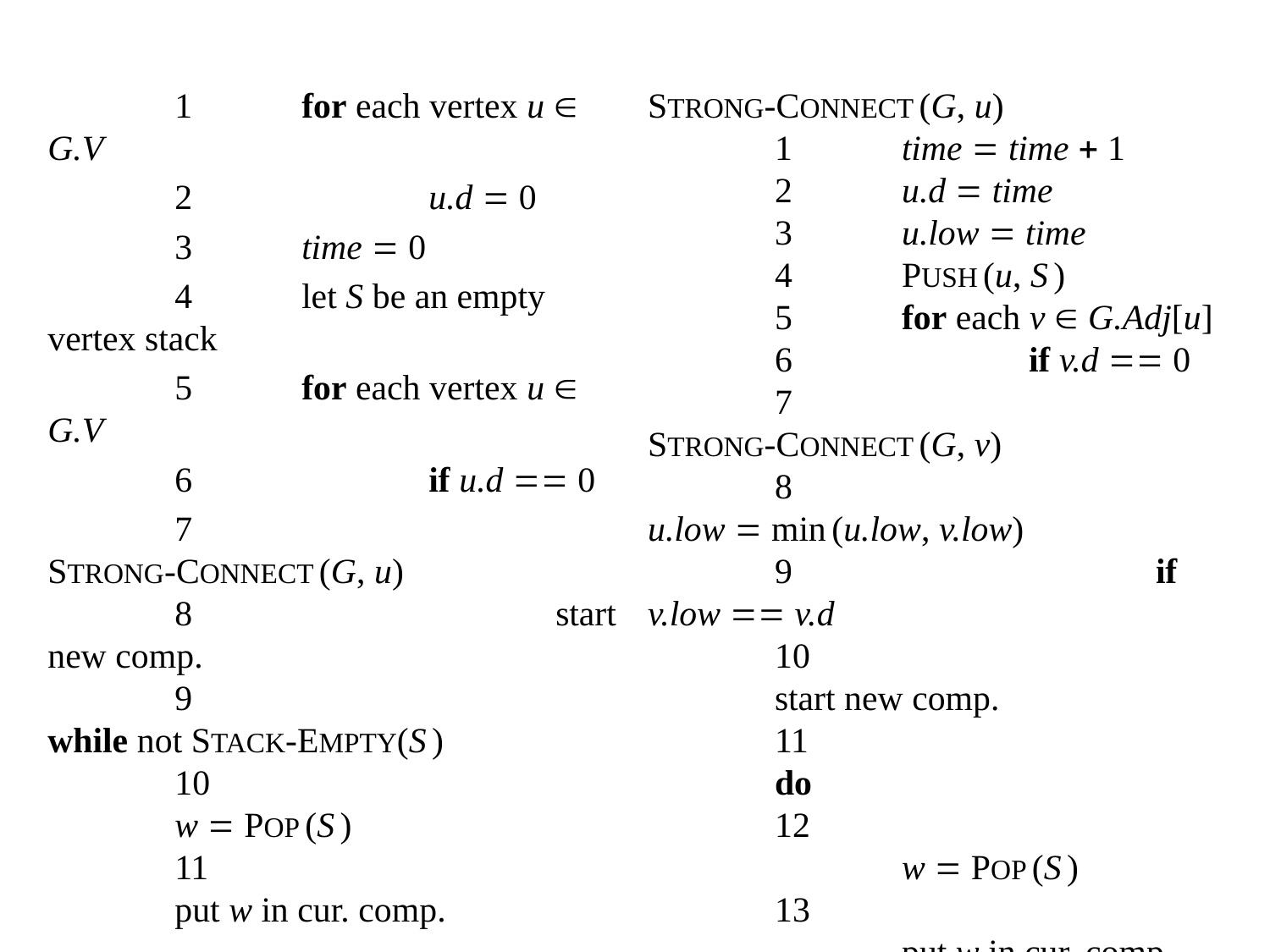

1	for each vertex u ∈ G.V
	2		u.d = 0
	3	time = 0
	4	let S be an empty vertex stack
	5	for each vertex u ∈ G.V
	6		if u.d == 0
	7			STRONG-CONNECT(G, u)
	8			start new comp.
	9			while not STACK-EMPTY(S)
	10				w = POP(S)
	11				put w in cur. comp.
STRONG-CONNECT(G, u)
	1	time = time + 1
	2	u.d = time
	3	u.low = time
	4	PUSH(u, S)
	5	for each v ∈ G.Adj[u]
	6		if v.d == 0
	7			STRONG-CONNECT(G, v)
	8			u.low = min(u.low, v.low)
	9			if v.low == v.d
	10				start new comp.
	11				do
	12					w = POP(S)
	13					put w in cur. comp.
	14				while w != v
	15		else if v ∈ S
	16			u.low = min(u.low, v.d)